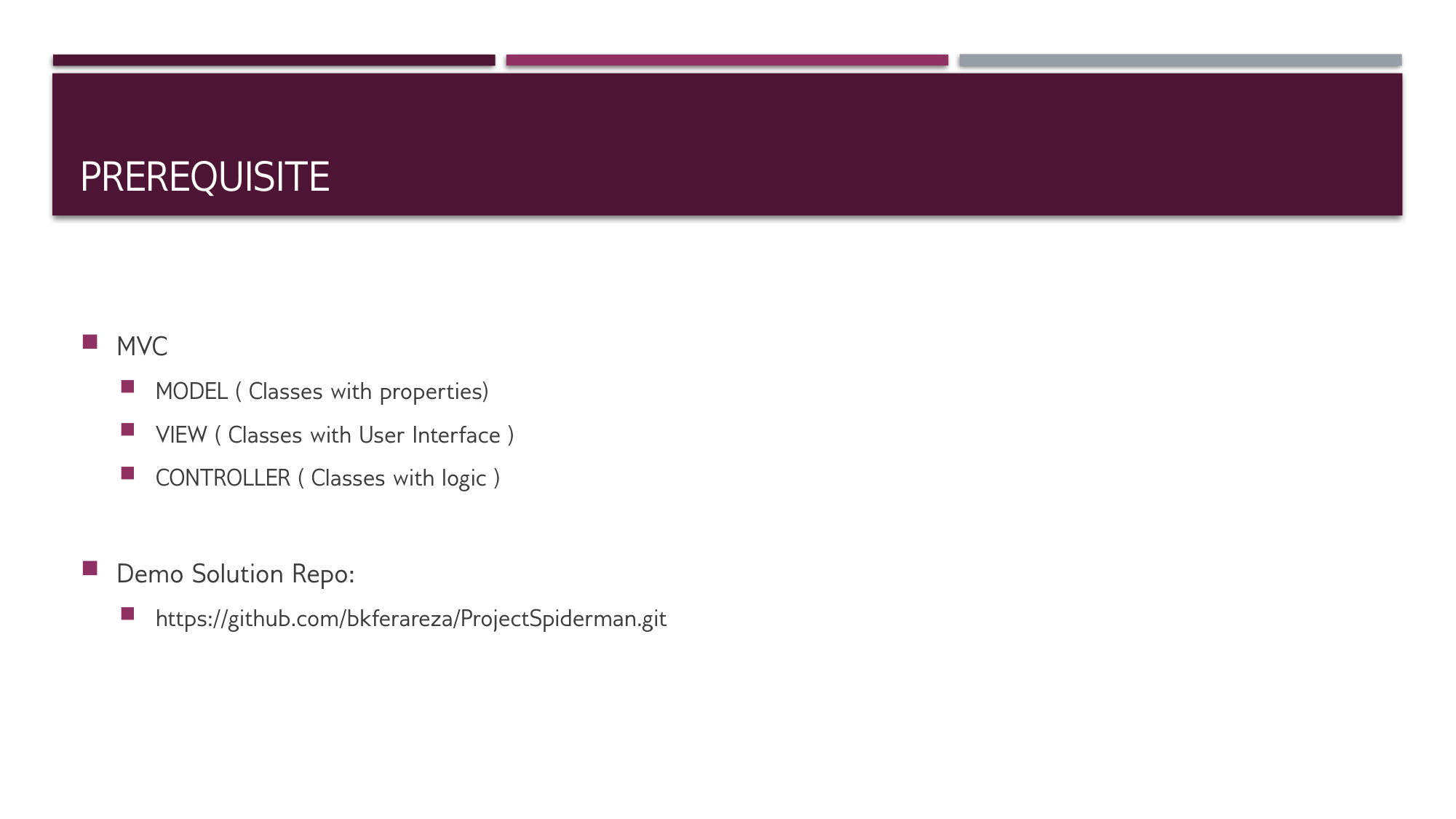

# Prerequisite
MVC
MODEL ( Classes with properties)
VIEW ( Classes with User Interface )
CONTROLLER ( Classes with logic )

Demo Solution Repo:
https://github.com/bkferareza/ProjectSpiderman.git